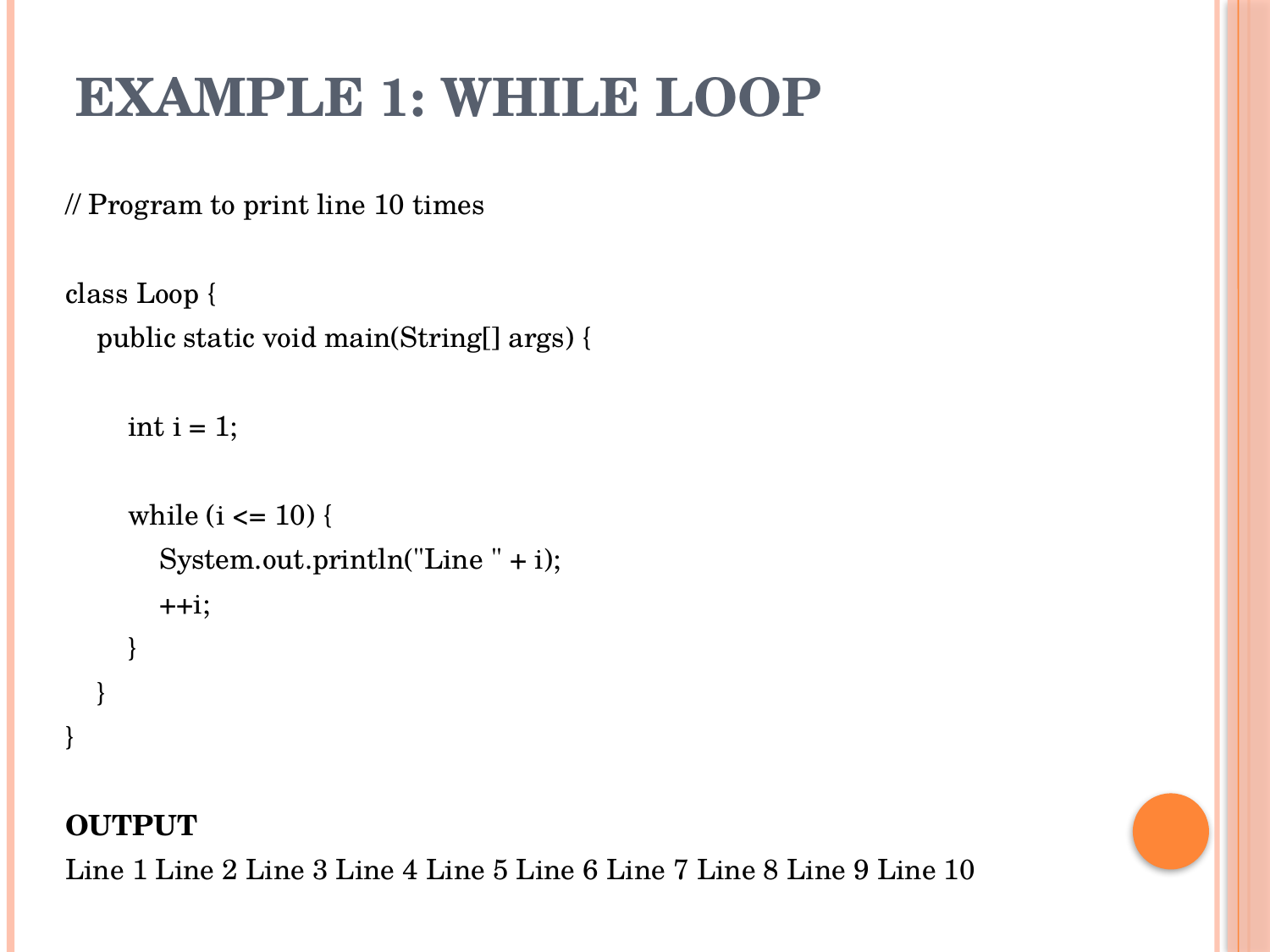

# Example 1: while Loop
// Program to print line 10 times

class Loop {
    public static void main(String[] args) {

        int i = 1;

        while (i <= 10) {
            System.out.println("Line " + i);
            ++i;
        }
    }
}

OUTPUT
Line 1 Line 2 Line 3 Line 4 Line 5 Line 6 Line 7 Line 8 Line 9 Line 10